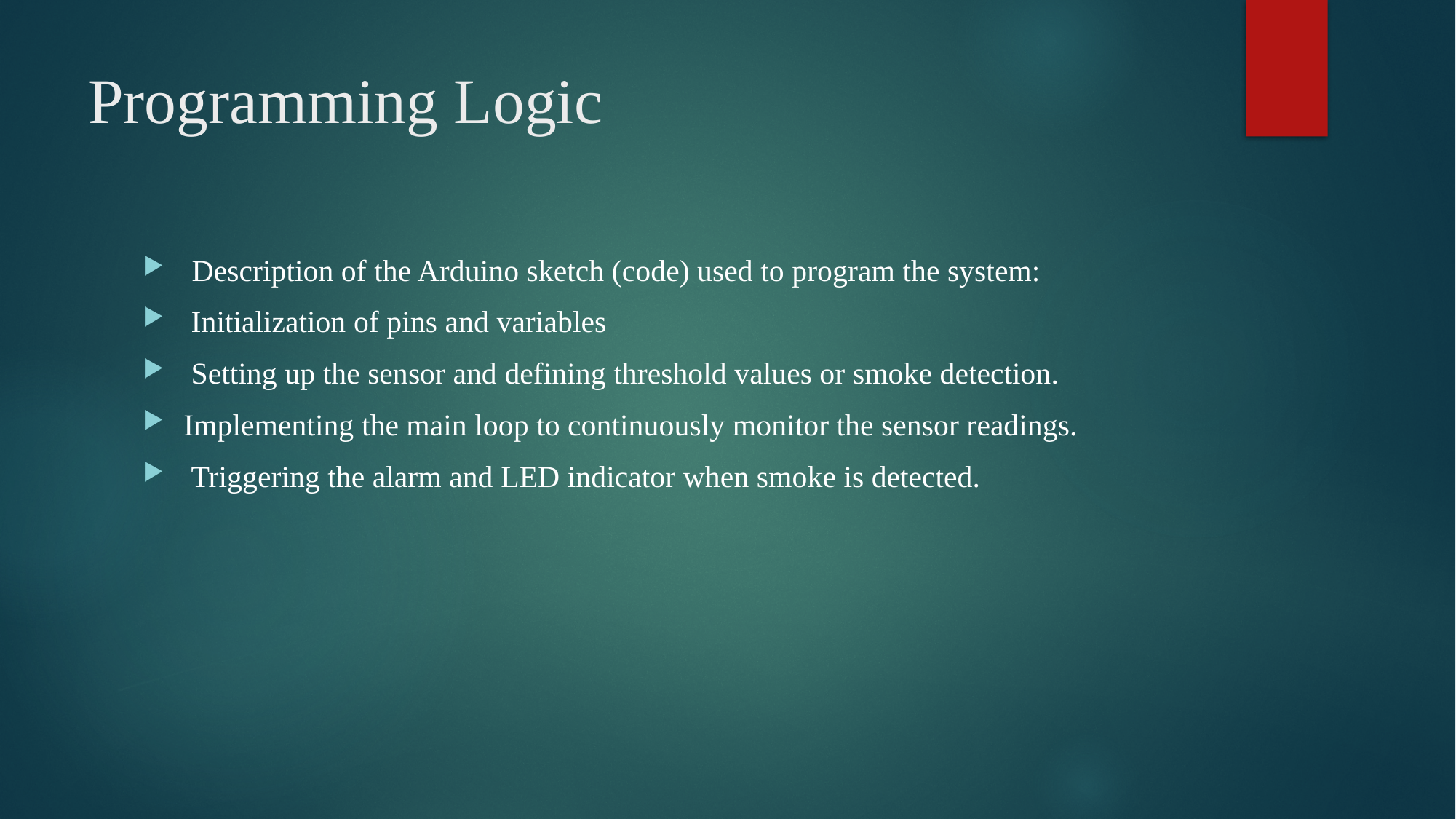

# Programming Logic
 Description of the Arduino sketch (code) used to program the system:
 Initialization of pins and variables
 Setting up the sensor and defining threshold values or smoke detection.
Implementing the main loop to continuously monitor the sensor readings.
 Triggering the alarm and LED indicator when smoke is detected.